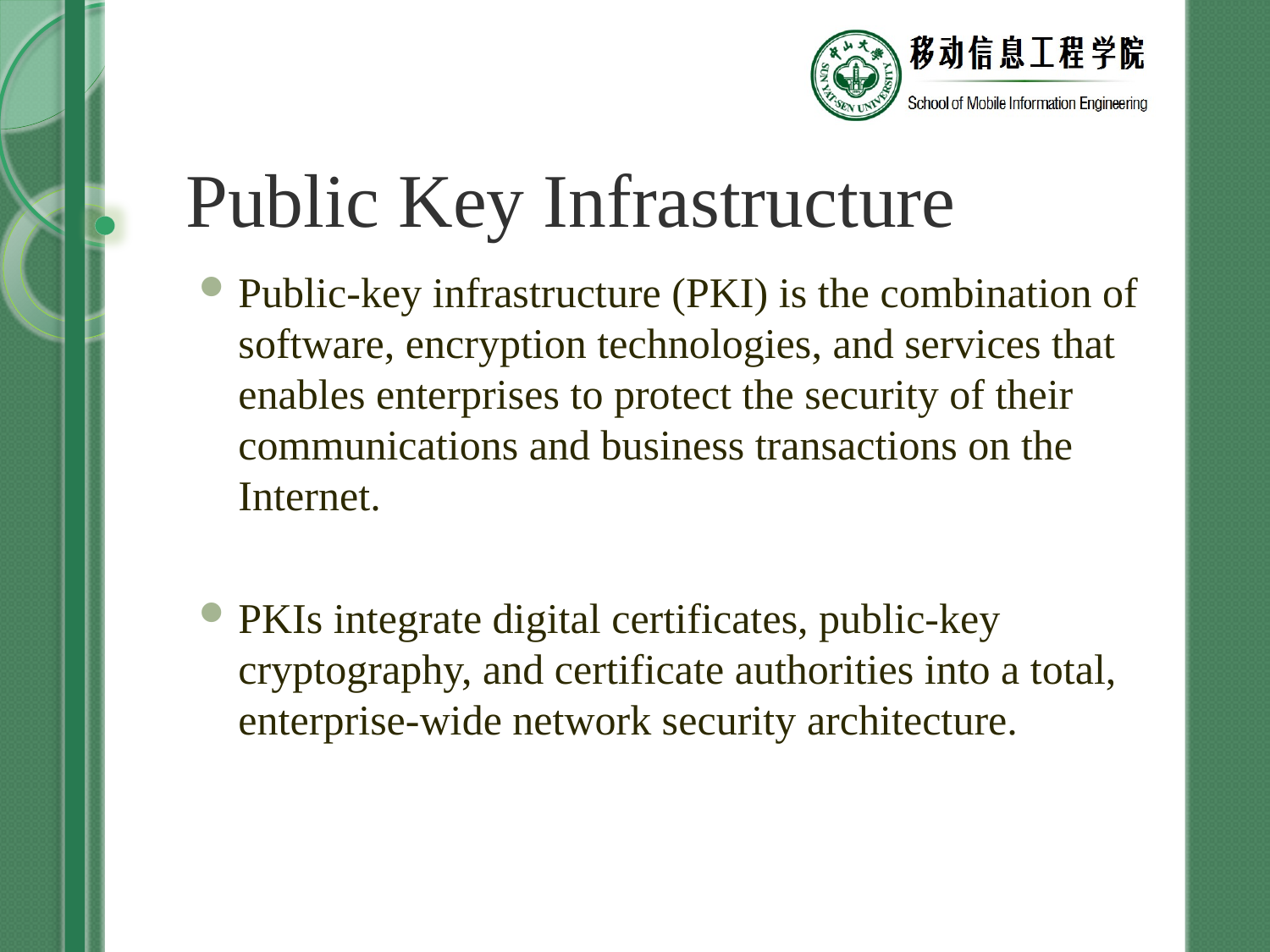

# Public Key Infrastructure
Public-key infrastructure (PKI) is the combination of software, encryption technologies, and services that enables enterprises to protect the security of their communications and business transactions on the Internet.

PKIs integrate digital certificates, public-key cryptography, and certificate authorities into a total, enterprise-wide network security architecture.